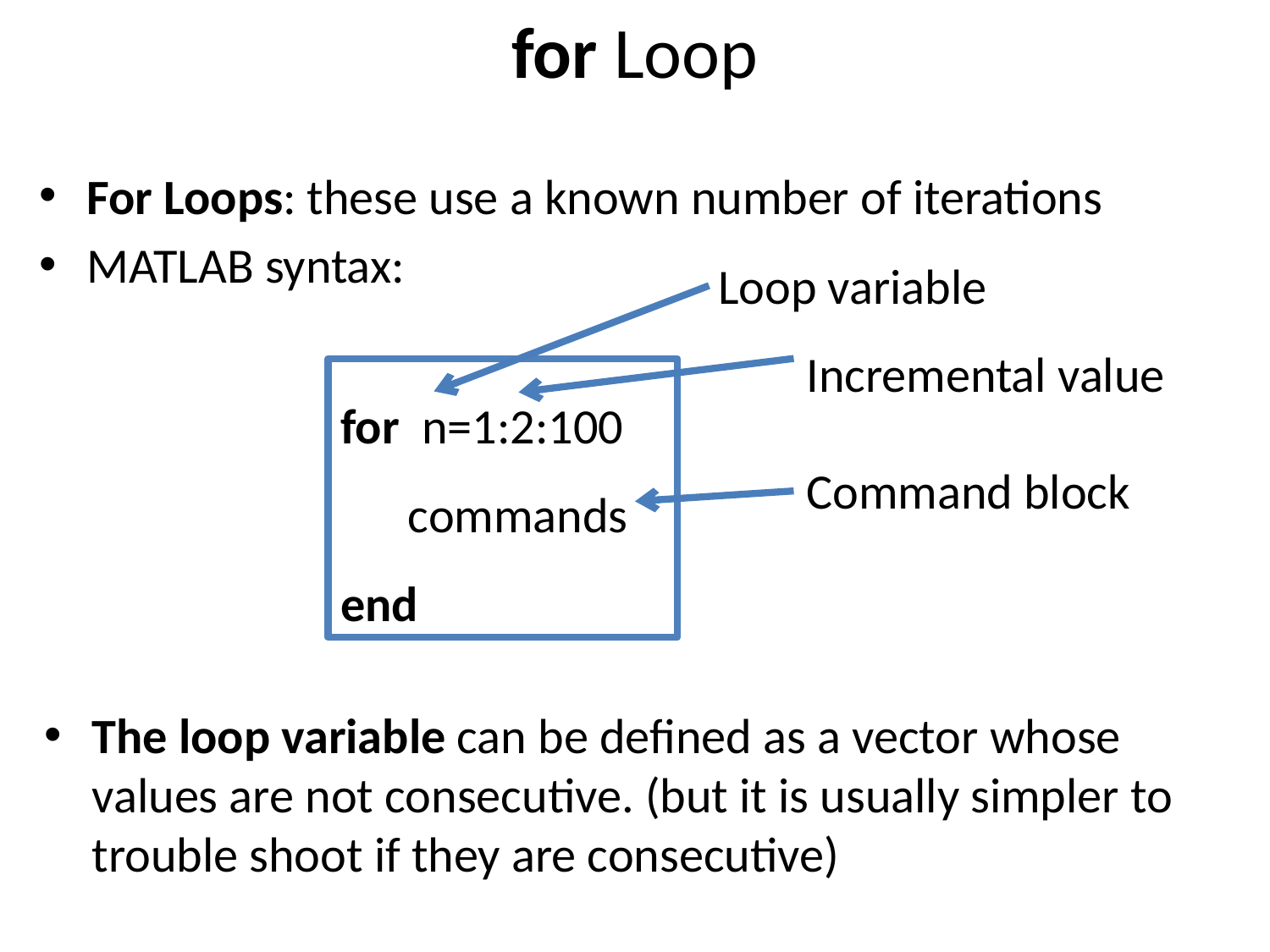

# for Loop
For Loops: these use a known number of iterations
MATLAB syntax:
Loop variable
Incremental value
for  n=1:2:100
      commands
end
Command block
The loop variable can be defined as a vector whose values are not consecutive. (but it is usually simpler to trouble shoot if they are consecutive)